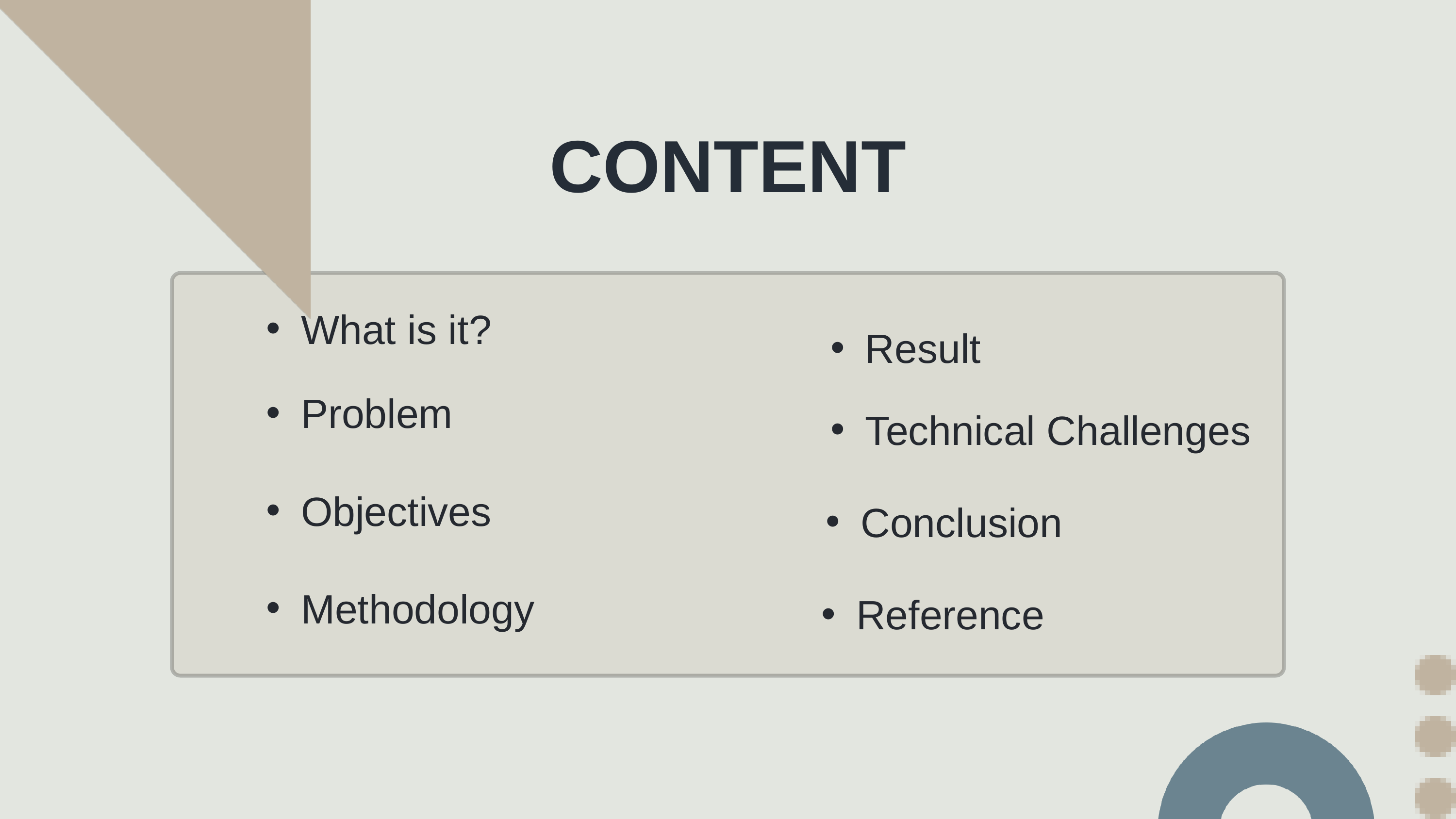

CONTENT

Result
Technical Challenges
Conclusion
Reference
What is it?

Problem
Objectives
Methodology